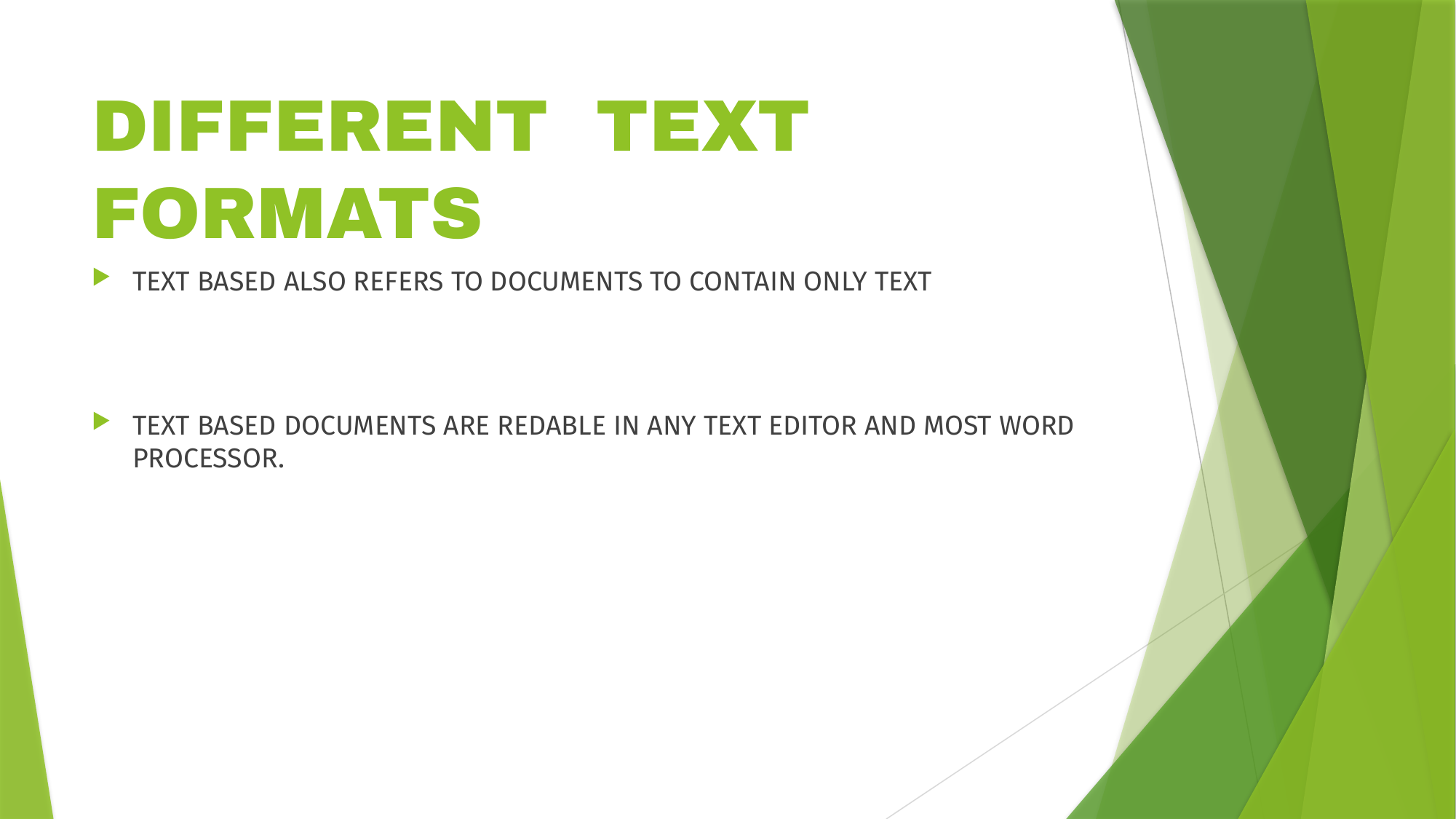

# DIFFERENT  TEXT FORMATS
TEXT BASED ALSO REFERS TO DOCUMENTS TO CONTAIN ONLY TEXT

TEXT BASED DOCUMENTS ARE REDABLE IN ANY TEXT EDITOR AND MOST WORD PROCESSOR.